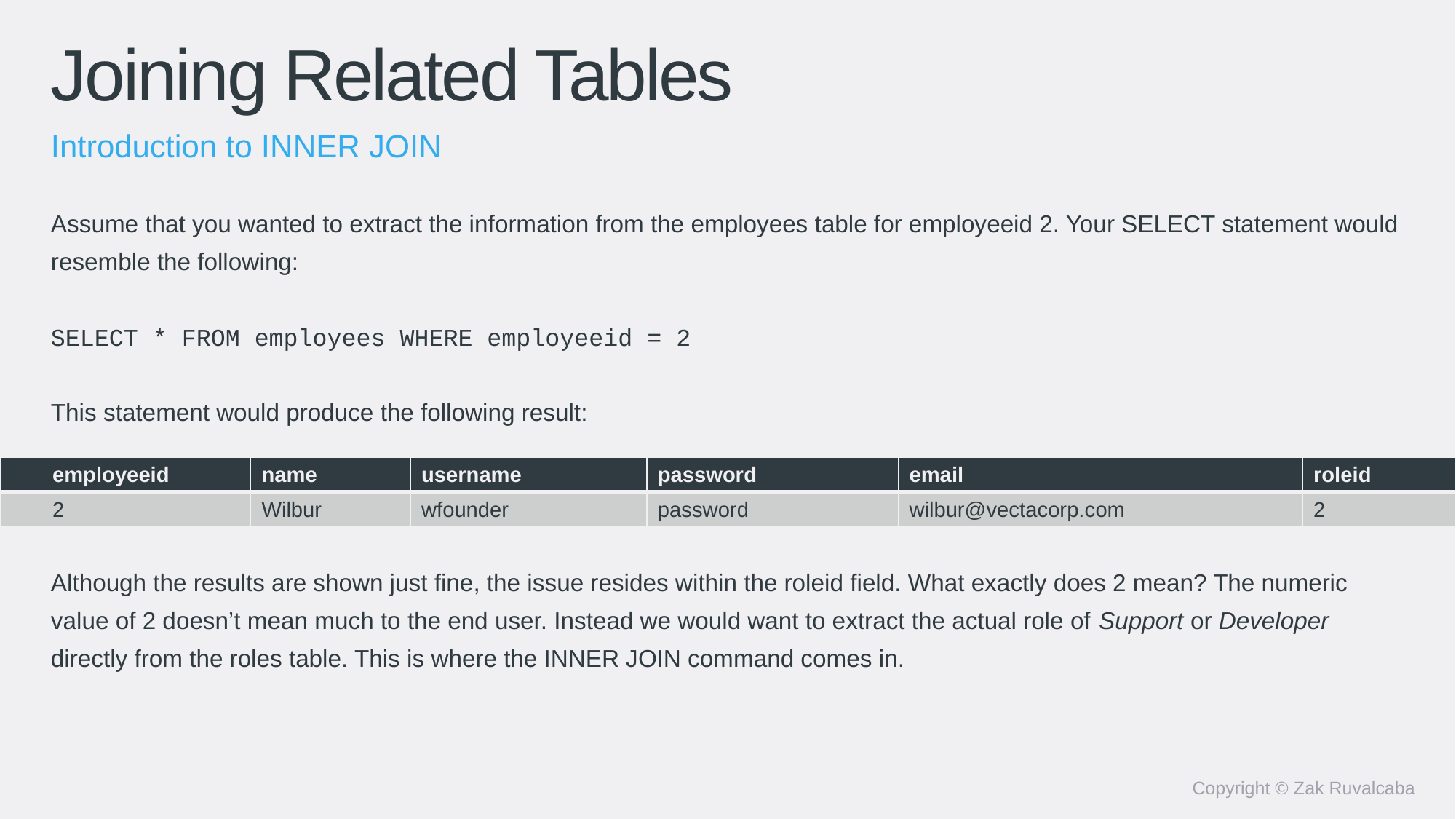

# Joining Related Tables
Introduction to INNER JOIN
Assume that you wanted to extract the information from the employees table for employeeid 2. Your SELECT statement would resemble the following:
SELECT * FROM employees WHERE employeeid = 2
This statement would produce the following result:

Although the results are shown just fine, the issue resides within the roleid field. What exactly does 2 mean? The numeric value of 2 doesn’t mean much to the end user. Instead we would want to extract the actual role of Support or Developer directly from the roles table. This is where the INNER JOIN command comes in.
| employeeid | name | username | password | email | roleid |
| --- | --- | --- | --- | --- | --- |
| 2 | Wilbur | wfounder | password | wilbur@vectacorp.com | 2 |